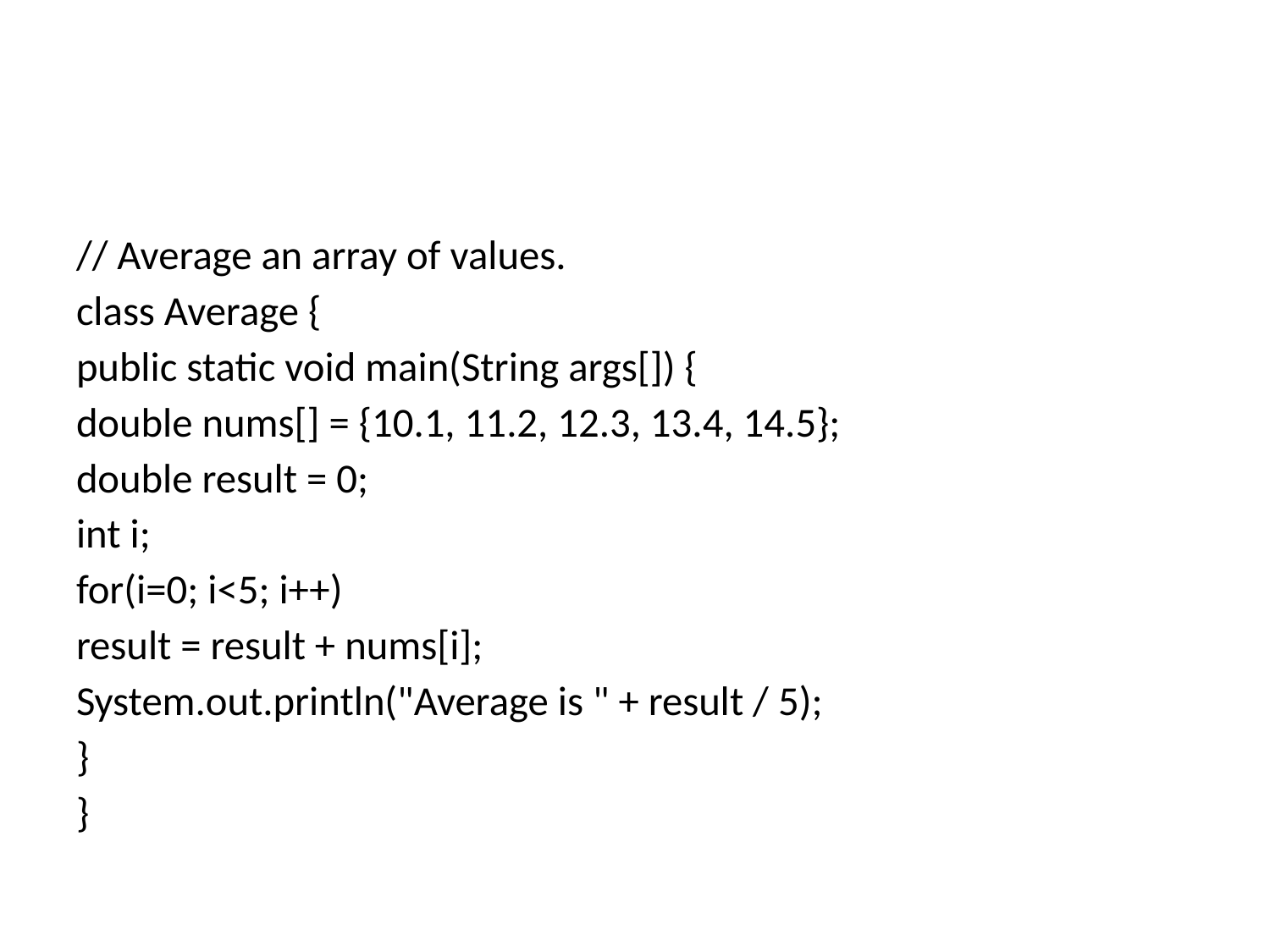

#
// Average an array of values.
class Average {
public static void main(String args[]) {
double nums[] = {10.1, 11.2, 12.3, 13.4, 14.5};
double result = 0;
int i;
for(i=0; i<5; i++)
result = result + nums[i];
System.out.println("Average is " + result / 5);
}
}